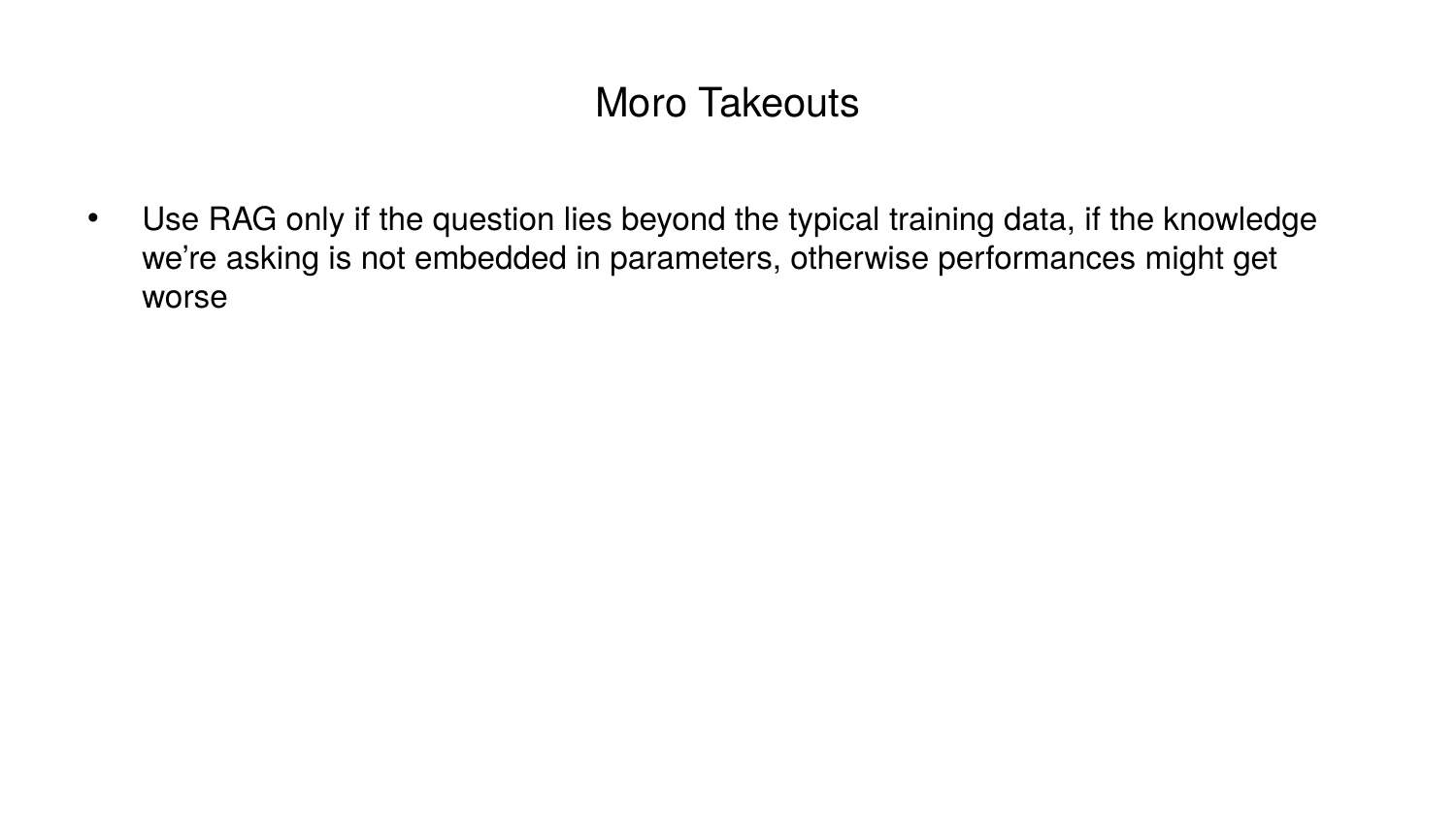

# Moro Takeouts
Use RAG only if the question lies beyond the typical training data, if the knowledge we’re asking is not embedded in parameters, otherwise performances might get worse